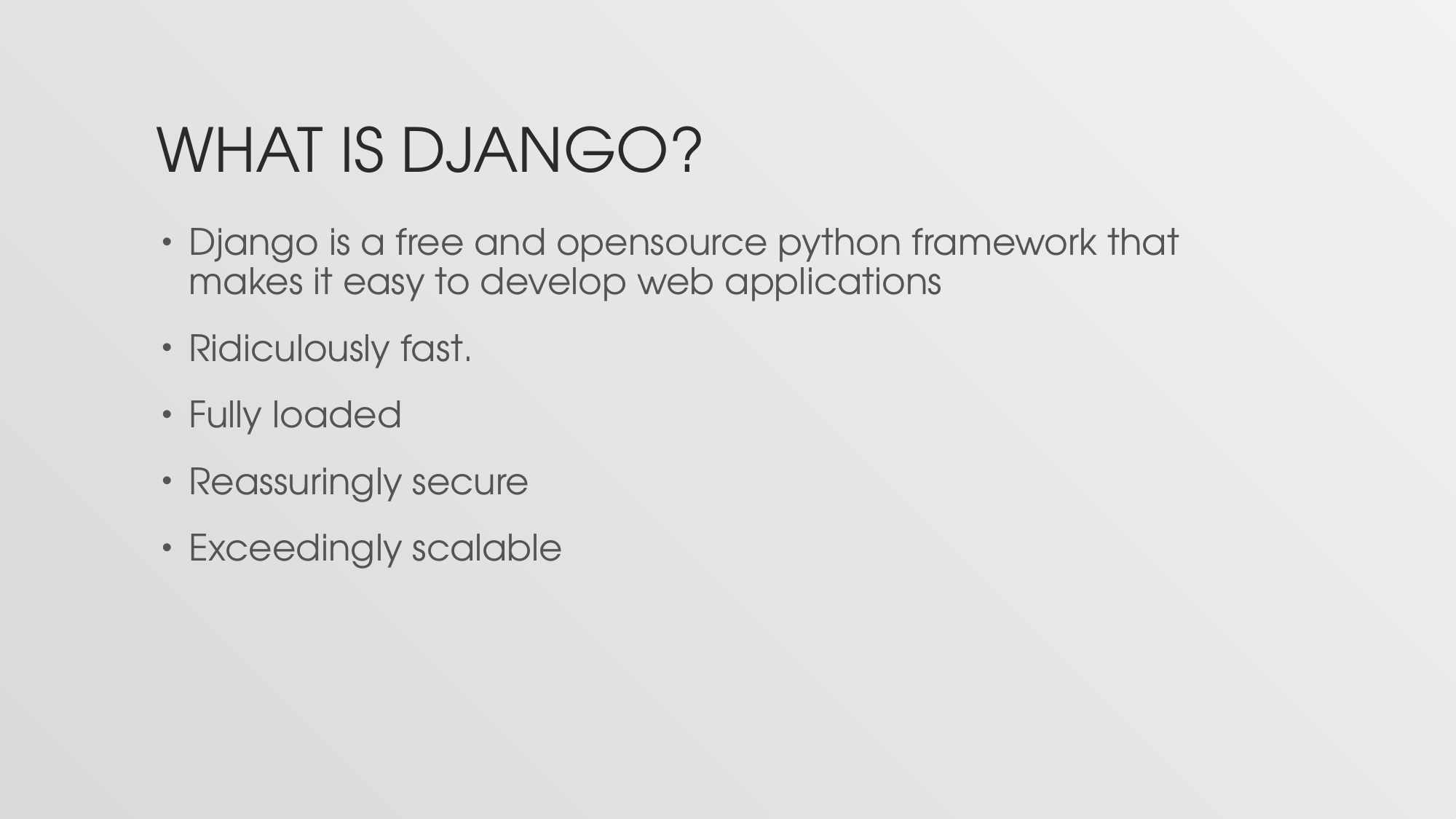

# What is django?
Django is a free and opensource python framework that makes it easy to develop web applications
Ridiculously fast.
Fully loaded
Reassuringly secure
Exceedingly scalable